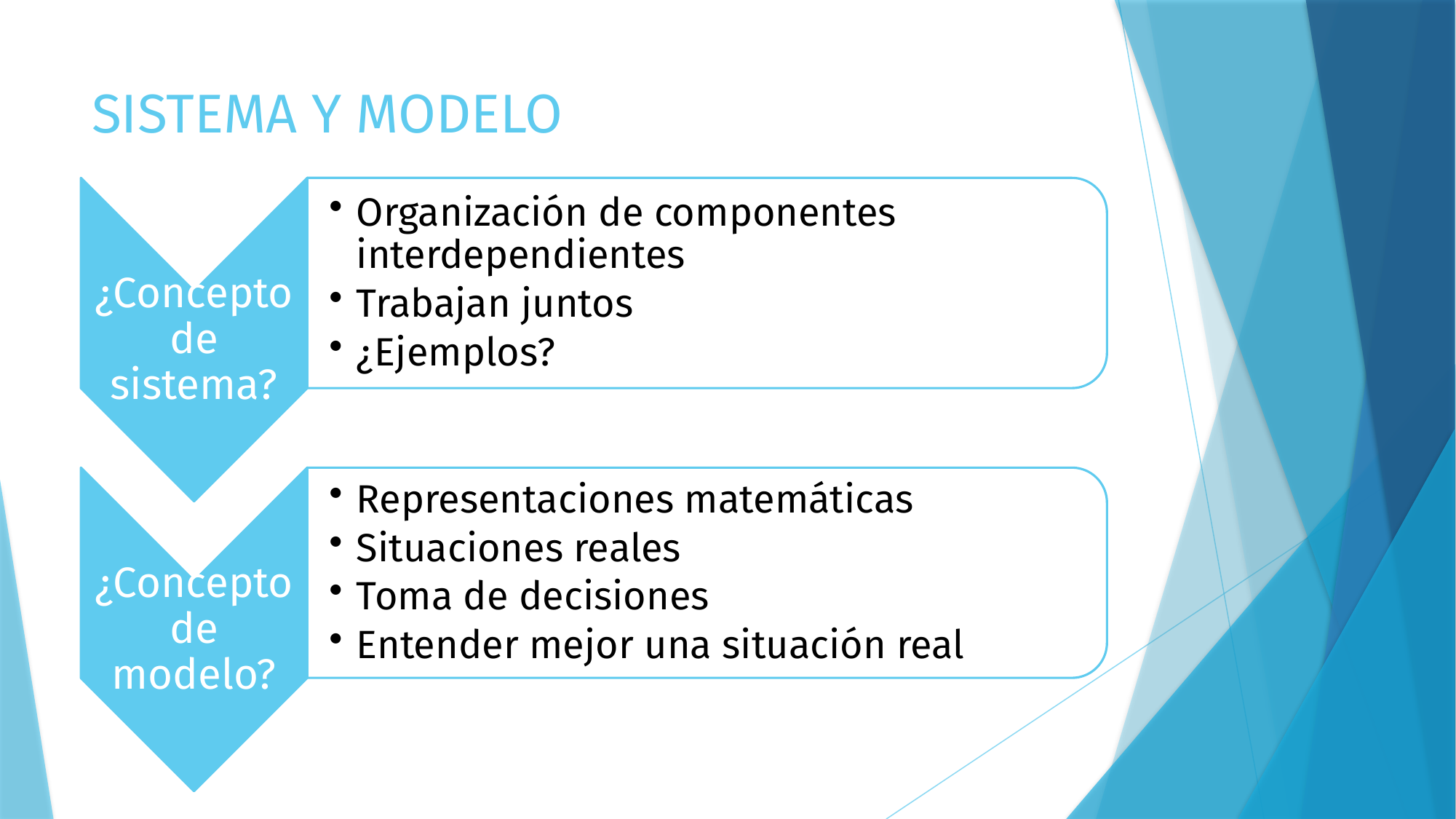

# SISTEMA Y MODELO
¿Concepto de sistema?
Organización de componentes interdependientes
Trabajan juntos
¿Ejemplos?
¿Concepto de modelo?
Representaciones matemáticas
Situaciones reales
Toma de decisiones
Entender mejor una situación real